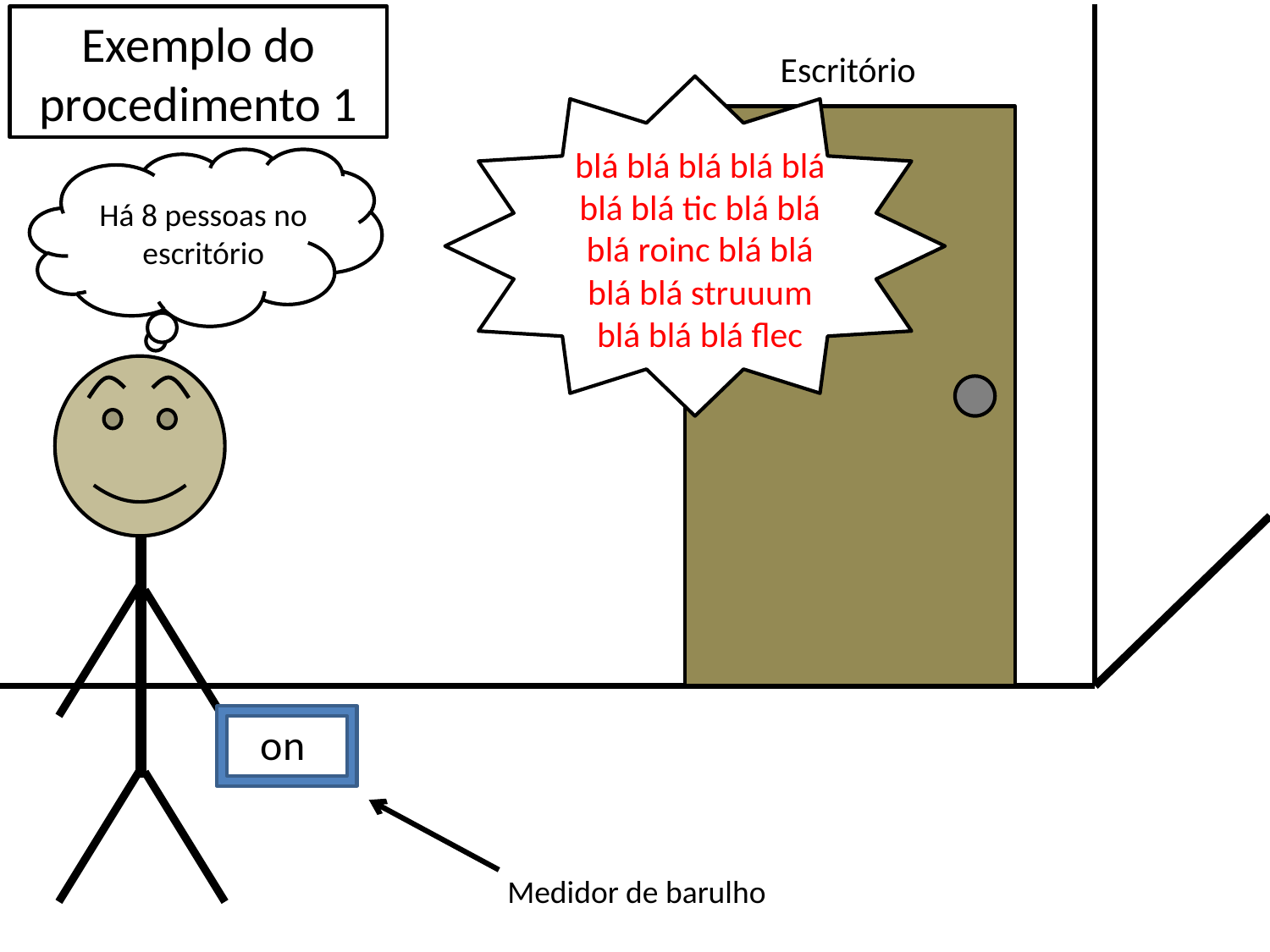

Exemplo do procedimento 1
Escritório

blá blá blá blá blá blá blá tic blá blá blá roinc blá blá blá blá struuum blá blá blá flec

Há 8 pessoas no escritório

on
Medidor de barulho